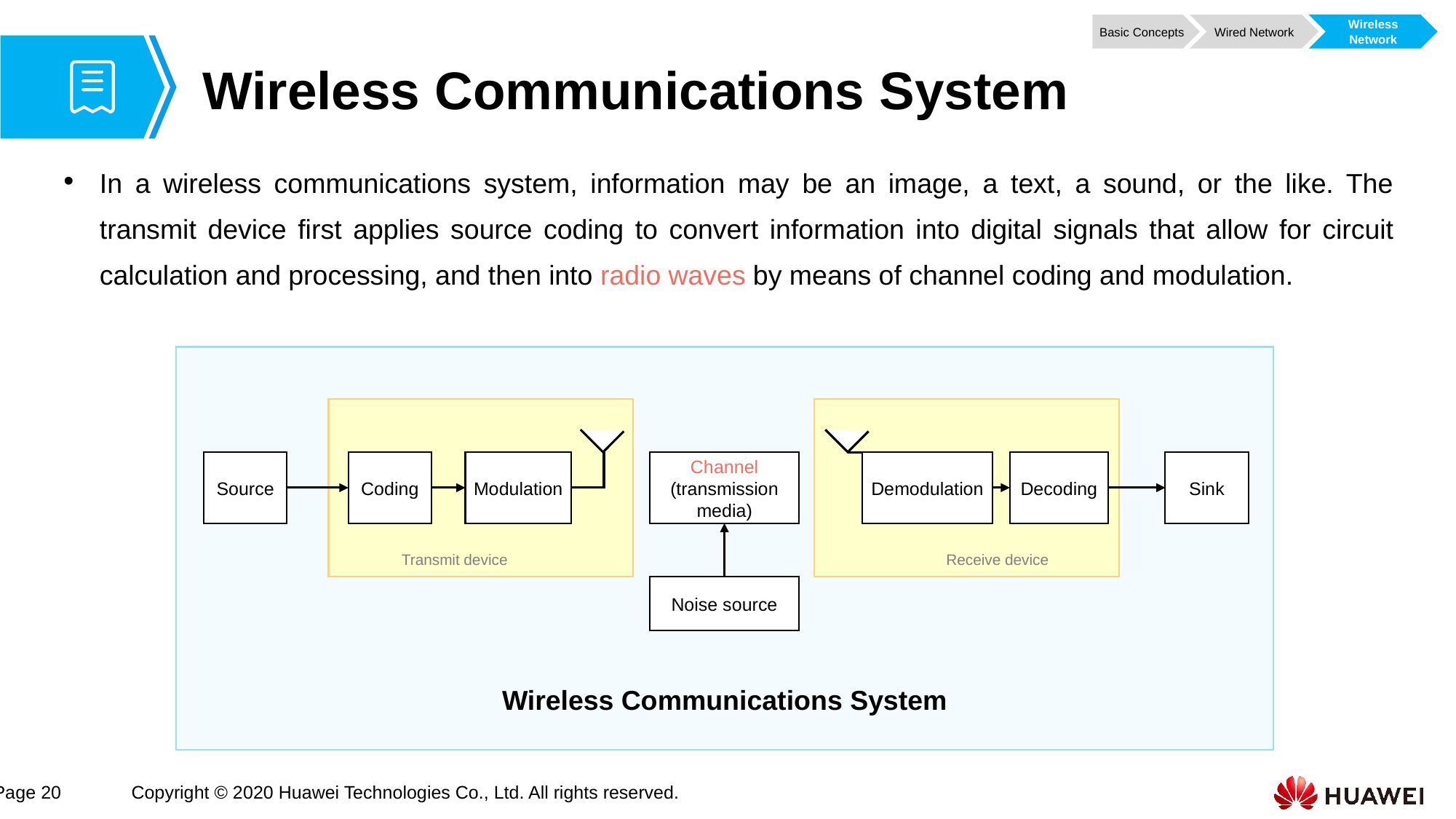

Basic Concepts
Wired Network
Wireless Network
# Wireless Communications System
In a wireless communications system, information may be an image, a text, a sound, or the like. The transmit device first applies source coding to convert information into digital signals that allow for circuit calculation and processing, and then into radio waves by means of channel coding and modulation.

Source
Coding
Modulation
Channel
(transmission media)
Demodulation
Decoding
Sink
Transmit device
Receive device
Noise source
Wireless Communications System